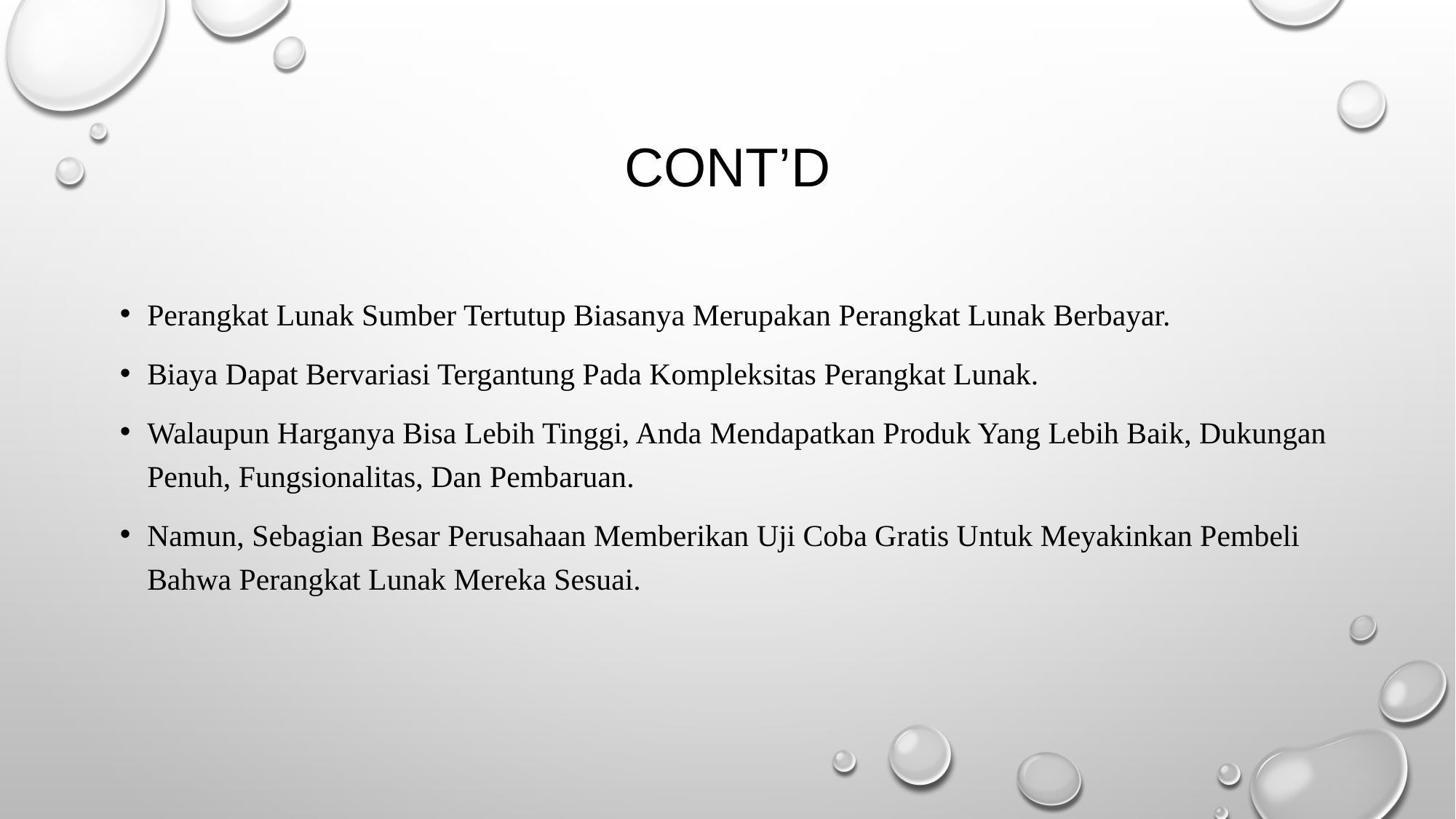

# Cont’d
Perangkat Lunak Sumber Tertutup Biasanya Merupakan Perangkat Lunak Berbayar.
Biaya Dapat Bervariasi Tergantung Pada Kompleksitas Perangkat Lunak.
Walaupun Harganya Bisa Lebih Tinggi, Anda Mendapatkan Produk Yang Lebih Baik, Dukungan Penuh, Fungsionalitas, Dan Pembaruan.
Namun, Sebagian Besar Perusahaan Memberikan Uji Coba Gratis Untuk Meyakinkan Pembeli Bahwa Perangkat Lunak Mereka Sesuai.